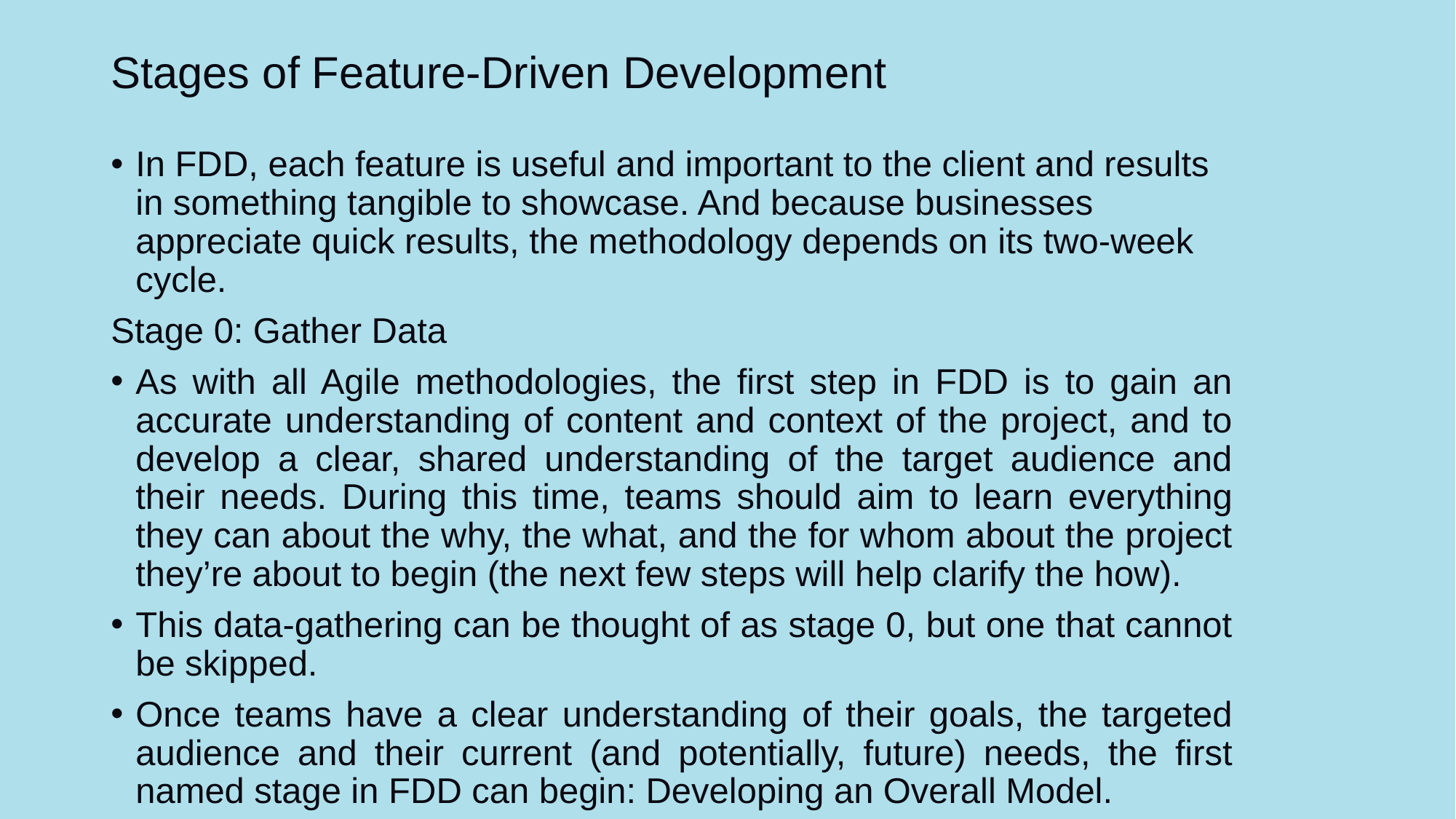

# Stages of Feature-Driven Development
In FDD, each feature is useful and important to the client and results in something tangible to showcase. And because businesses appreciate quick results, the methodology depends on its two-week cycle.
Stage 0: Gather Data
As with all Agile methodologies, the first step in FDD is to gain an accurate understanding of content and context of the project, and to develop a clear, shared understanding of the target audience and their needs. During this time, teams should aim to learn everything they can about the why, the what, and the for whom about the project they’re about to begin (the next few steps will help clarify the how).
This data-gathering can be thought of as stage 0, but one that cannot be skipped.
Once teams have a clear understanding of their goals, the targeted audience and their current (and potentially, future) needs, the first named stage in FDD can begin: Developing an Overall Model.